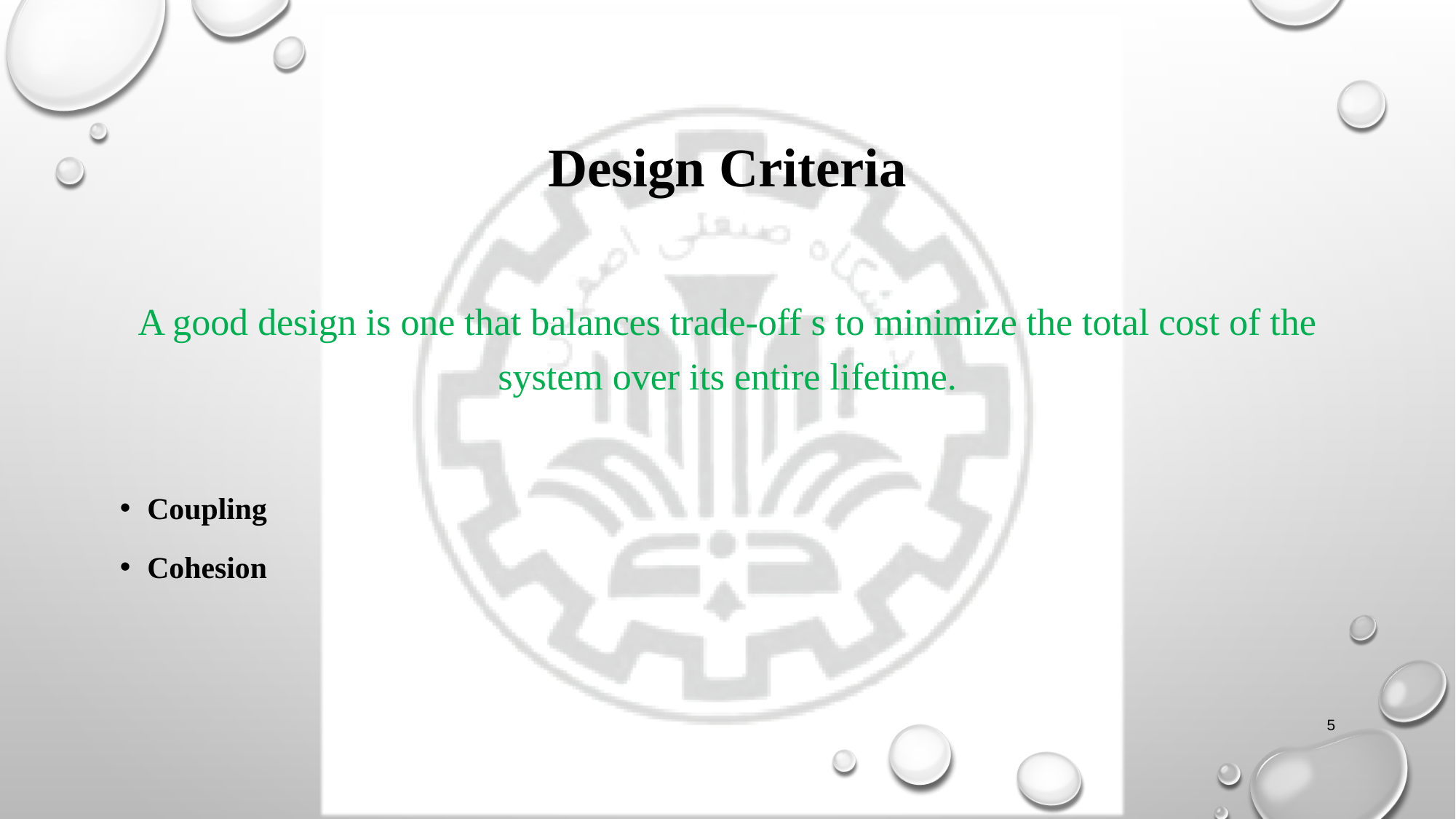

# Design Criteria
A good design is one that balances trade-off s to minimize the total cost of the system over its entire lifetime.

Coupling
Cohesion
5